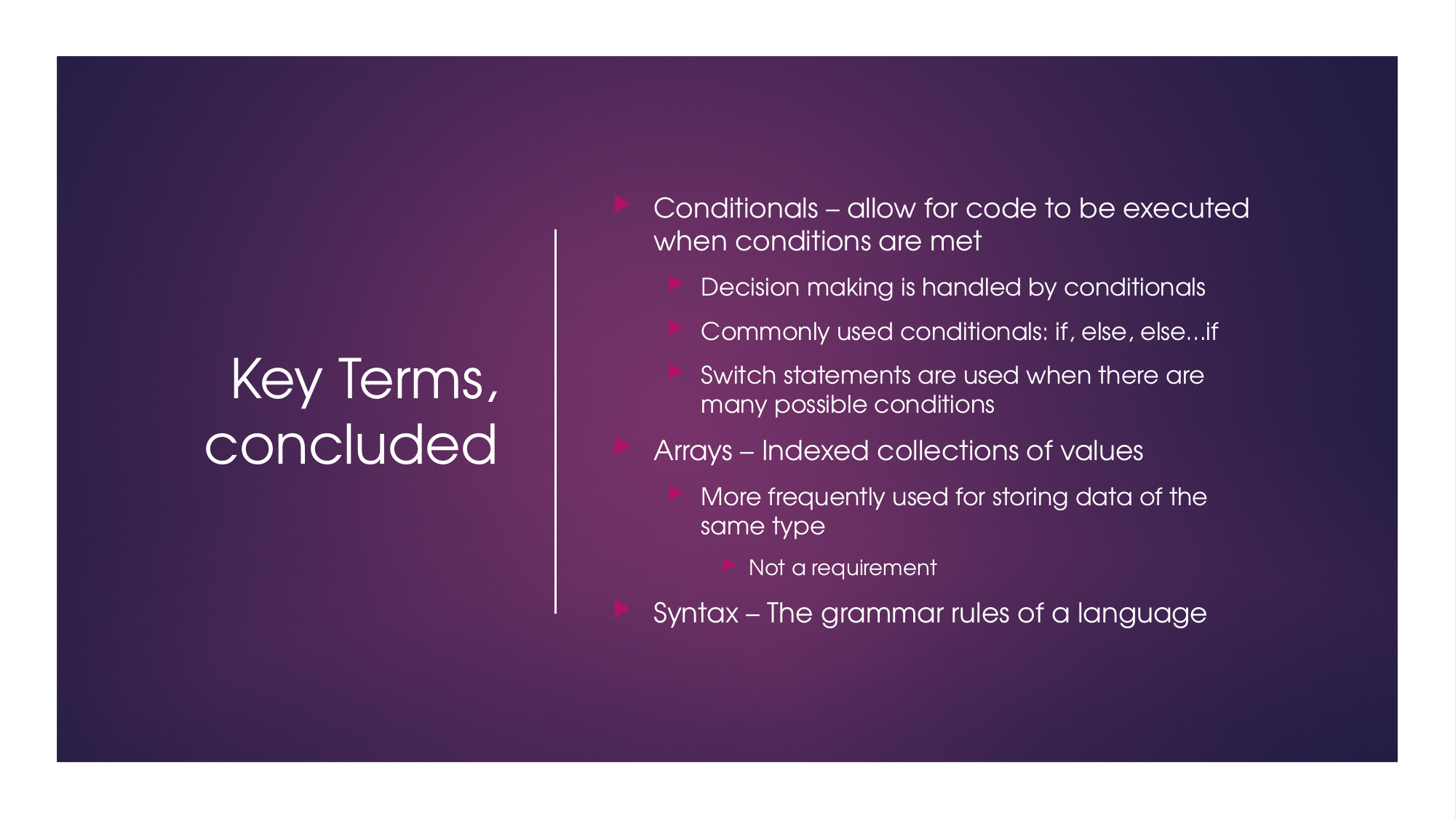

# Key Terms, concluded
Conditionals – allow for code to be executed when conditions are met
Decision making is handled by conditionals
Commonly used conditionals: if, else, else…if
Switch statements are used when there are many possible conditions
Arrays – Indexed collections of values
More frequently used for storing data of the same type
Not a requirement
Syntax – The grammar rules of a language